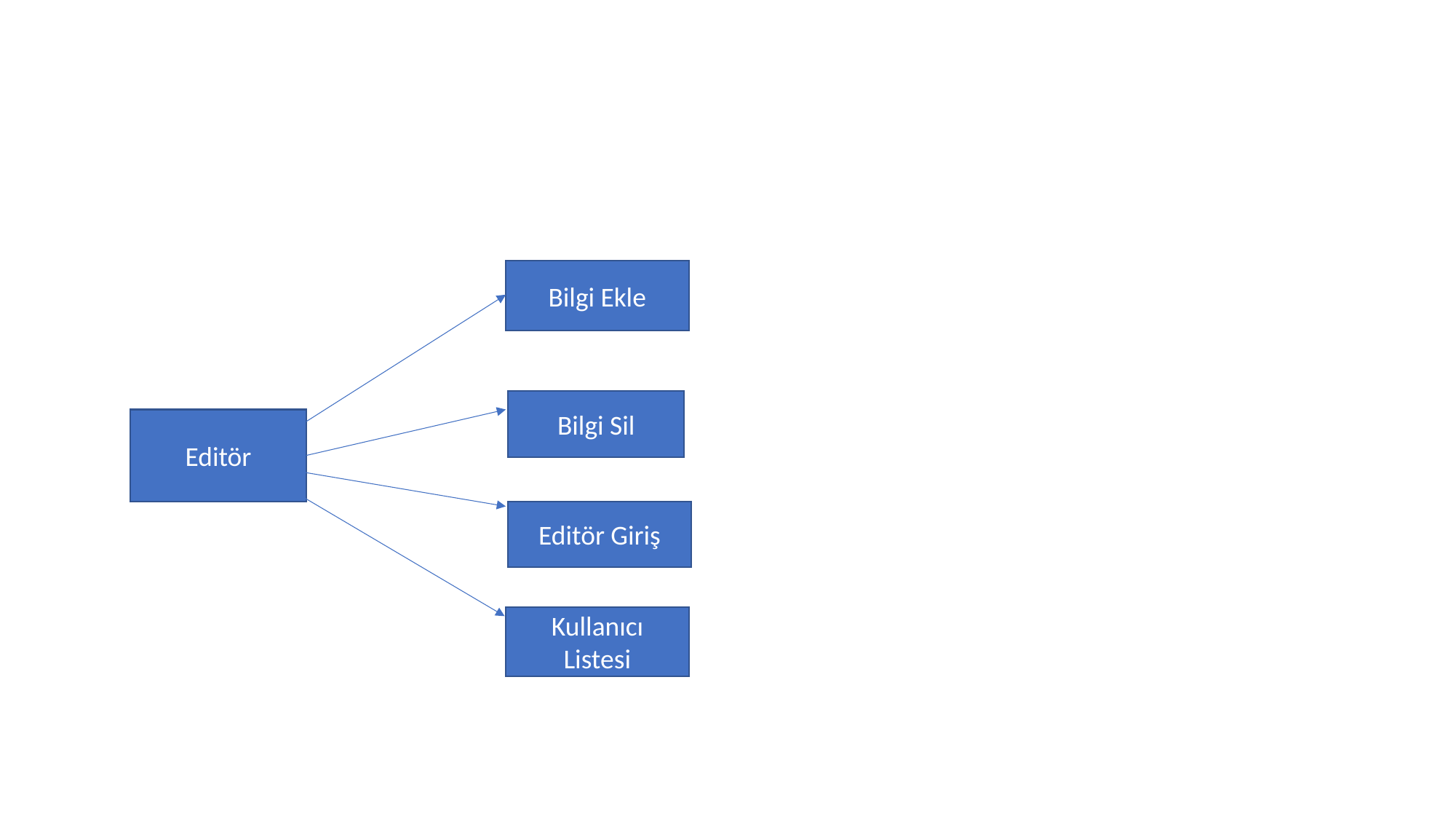

#

Bilgi Ekle
Bilgi Sil
Editör
Editör Giriş
Kullanıcı Listesi